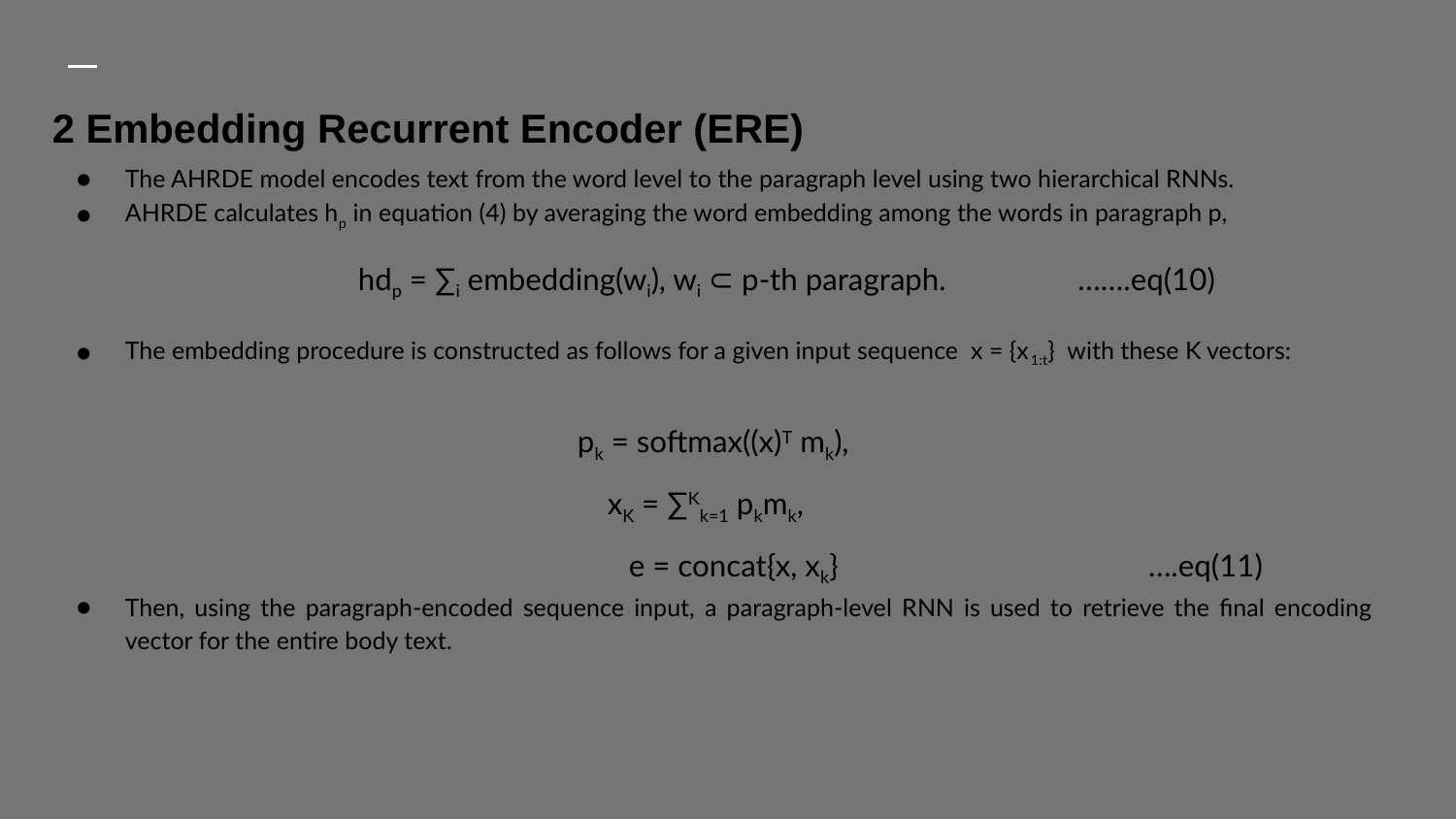

# 2 Embedding Recurrent Encoder (ERE)
The AHRDE model encodes text from the word level to the paragraph level using two hierarchical RNNs.
AHRDE calculates hp in equation (4) by averaging the word embedding among the words in paragraph p,

                   hdp = ∑i embedding(wi), wi ⊂ p-th paragraph.                 …….eq(10)

The embedding procedure is constructed as follows for a given input sequence  x = {x1:t}  with these K vectors:

pk = softmax((x)T mk),
xK = ∑Kk=1 pkmk,
                                                            e = concat{x, xk}                                        ….eq(11)
Then, using the paragraph-encoded sequence input, a paragraph-level RNN is used to retrieve the final encoding vector for the entire body text.